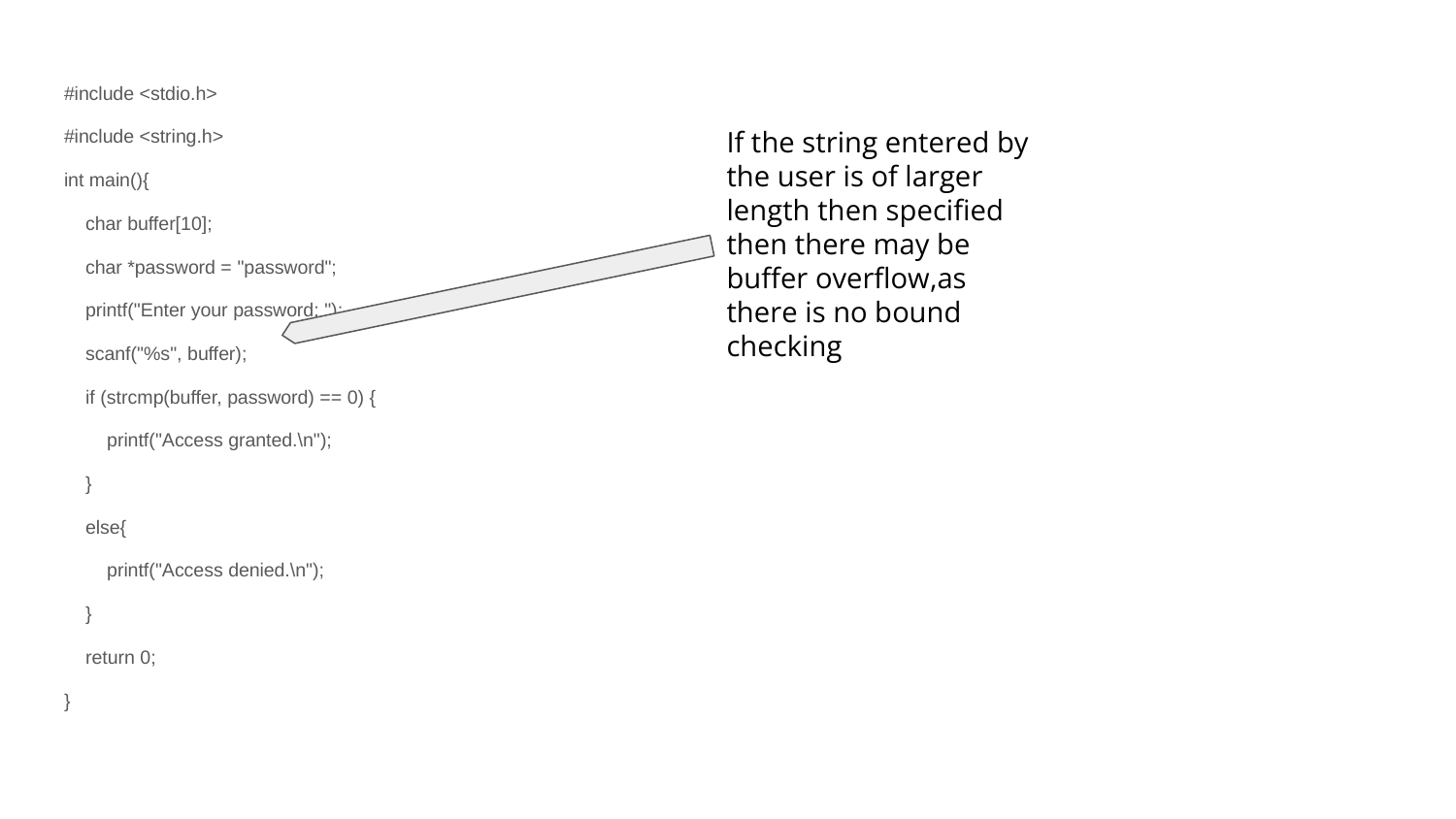

#include <stdio.h>
#include <string.h>
int main(){
    char buffer[10];
    char *password = "password";
    printf("Enter your password: ");
    scanf("%s", buffer);
    if (strcmp(buffer, password) == 0) {
        printf("Access granted.\n");
    }
    else{
        printf("Access denied.\n");
    }
    return 0;
}
If the string entered by the user is of larger length then specified then there may be buffer overflow,as there is no bound checking